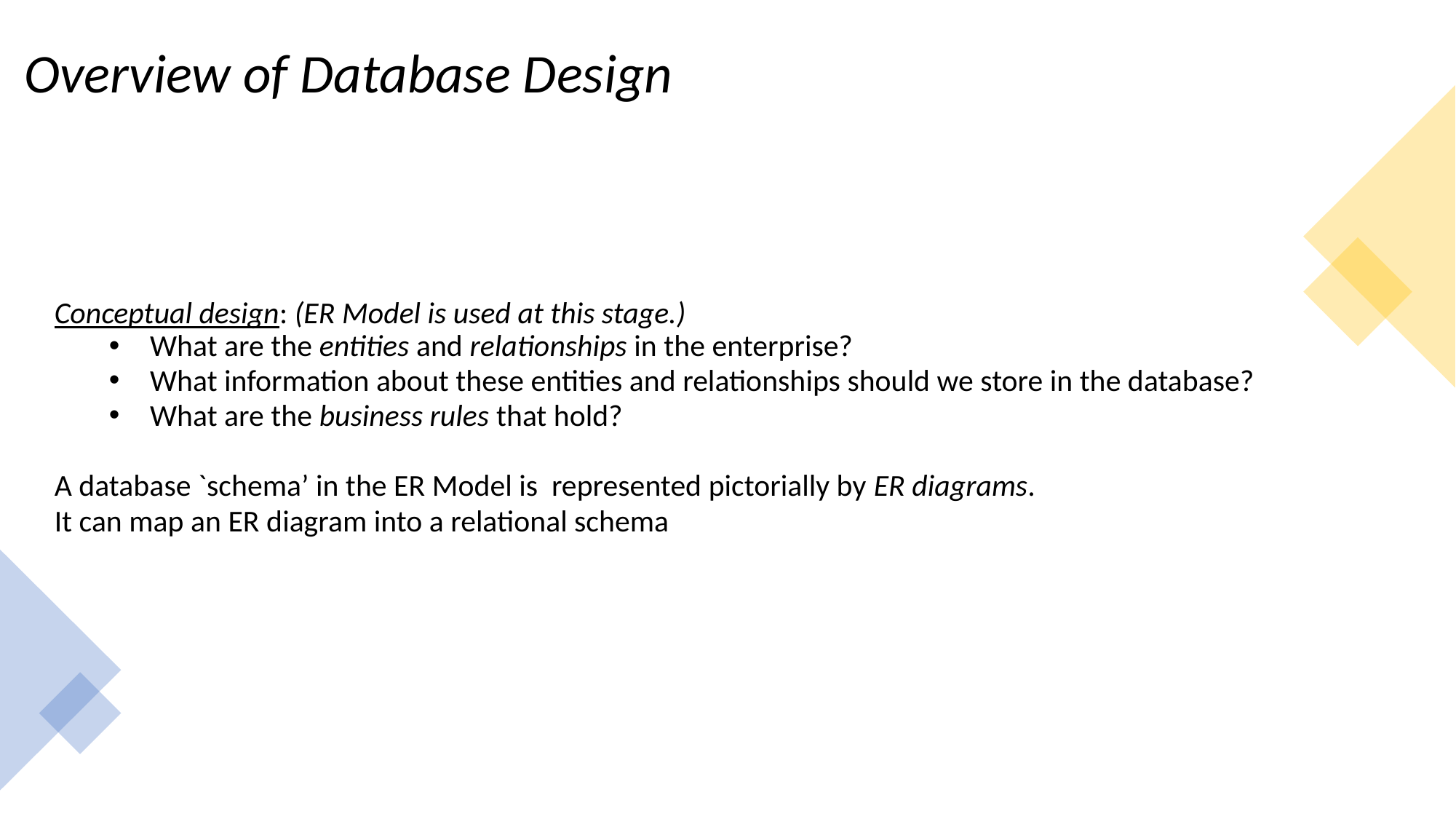

# Overview of Database Design

Conceptual design: (ER Model is used at this stage.)
What are the entities and relationships in the enterprise?
What information about these entities and relationships should we store in the database?
What are the business rules that hold?

A database `schema’ in the ER Model is  represented pictorially by ER diagrams.
It can map an ER diagram into a relational schema